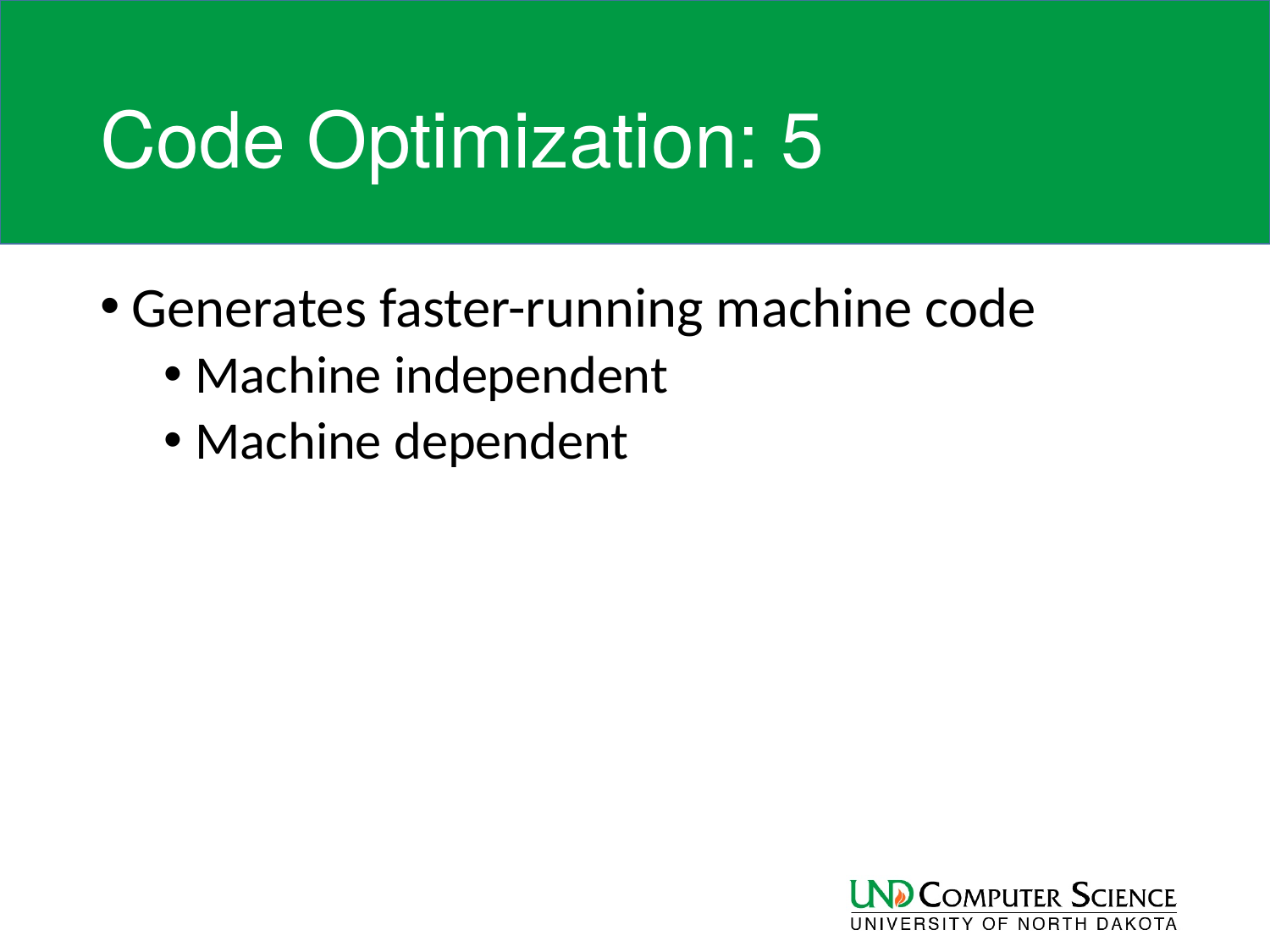

# Code Optimization: 5
Generates faster-running machine code
Machine independent
Machine dependent
41